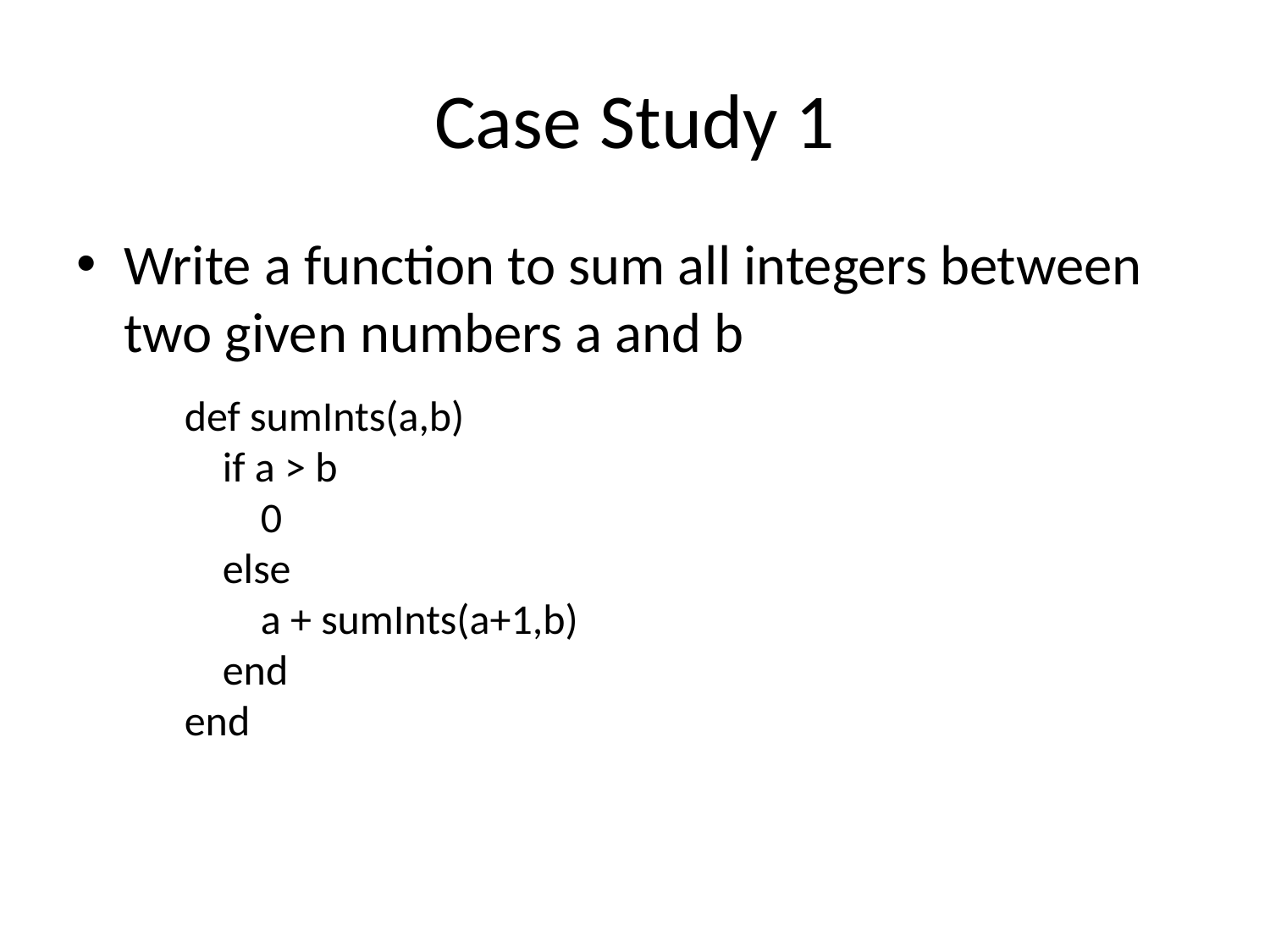

# Case Study 1
Write a function to sum all integers between two given numbers a and b
def sumInts(a,b)
    if a > b
        0
    else
        a + sumInts(a+1,b)
    end
end